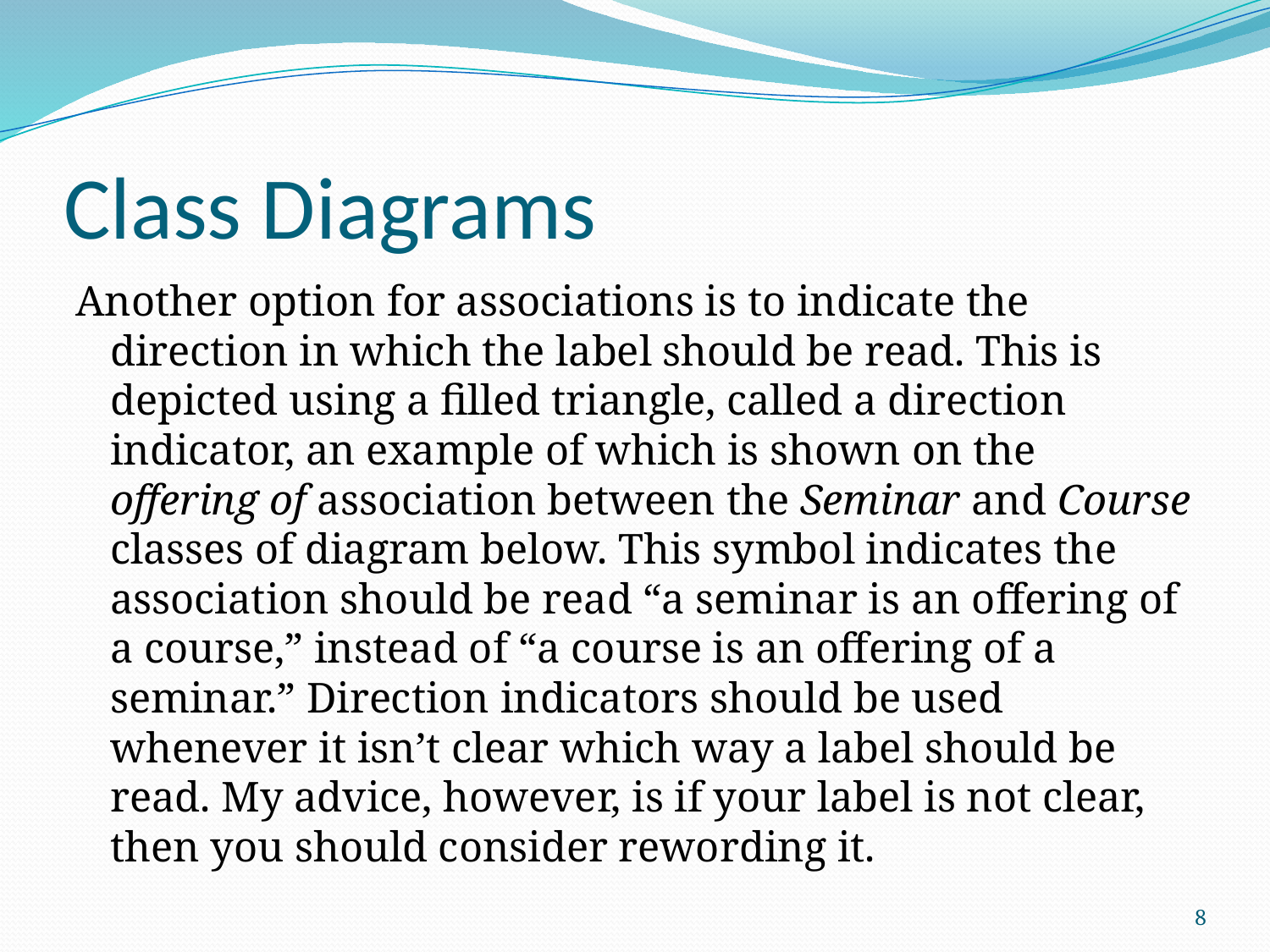

# Class Diagrams
Another option for associations is to indicate the direction in which the label should be read. This is depicted using a filled triangle, called a direction indicator, an example of which is shown on the offering of association between the Seminar and Course classes of diagram below. This symbol indicates the association should be read “a seminar is an offering of a course,” instead of “a course is an offering of a seminar.” Direction indicators should be used whenever it isn’t clear which way a label should be read. My advice, however, is if your label is not clear, then you should consider rewording it.

8